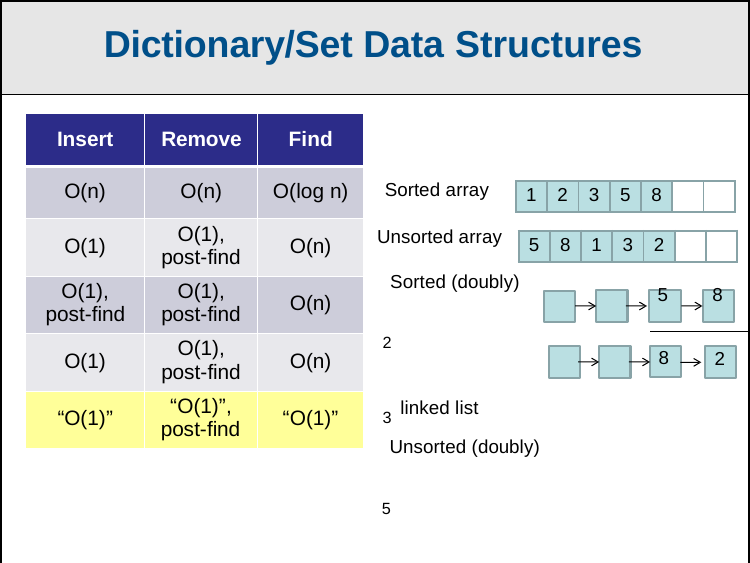

| Dictionary/Set Data Structures |  |  |  |
| --- | --- | --- | --- |
| Sorted array Unsorted array Sorted (doubly) 2 3 linked list Unsorted (doubly) 5 3 linked list Hash tables (to be introduced) | 5 | 8 |  |
|  | 8 | 2 |  |
|  |  |  |  |
| Insert | Remove | Find |
| --- | --- | --- |
| O(n) | O(n) | O(log n) |
| O(1) | O(1), post-find | O(n) |
| O(1), post-find | O(1), post-find | O(n) |
| O(1) | O(1), post-find | O(n) |
| “O(1)” | “O(1)”, post-find | “O(1)” |
| 1 | 2 | 3 | 5 | 8 |  |  |
| --- | --- | --- | --- | --- | --- | --- |
| 5 | 8 | 1 | 3 | 2 |  |  |
| --- | --- | --- | --- | --- | --- | --- |